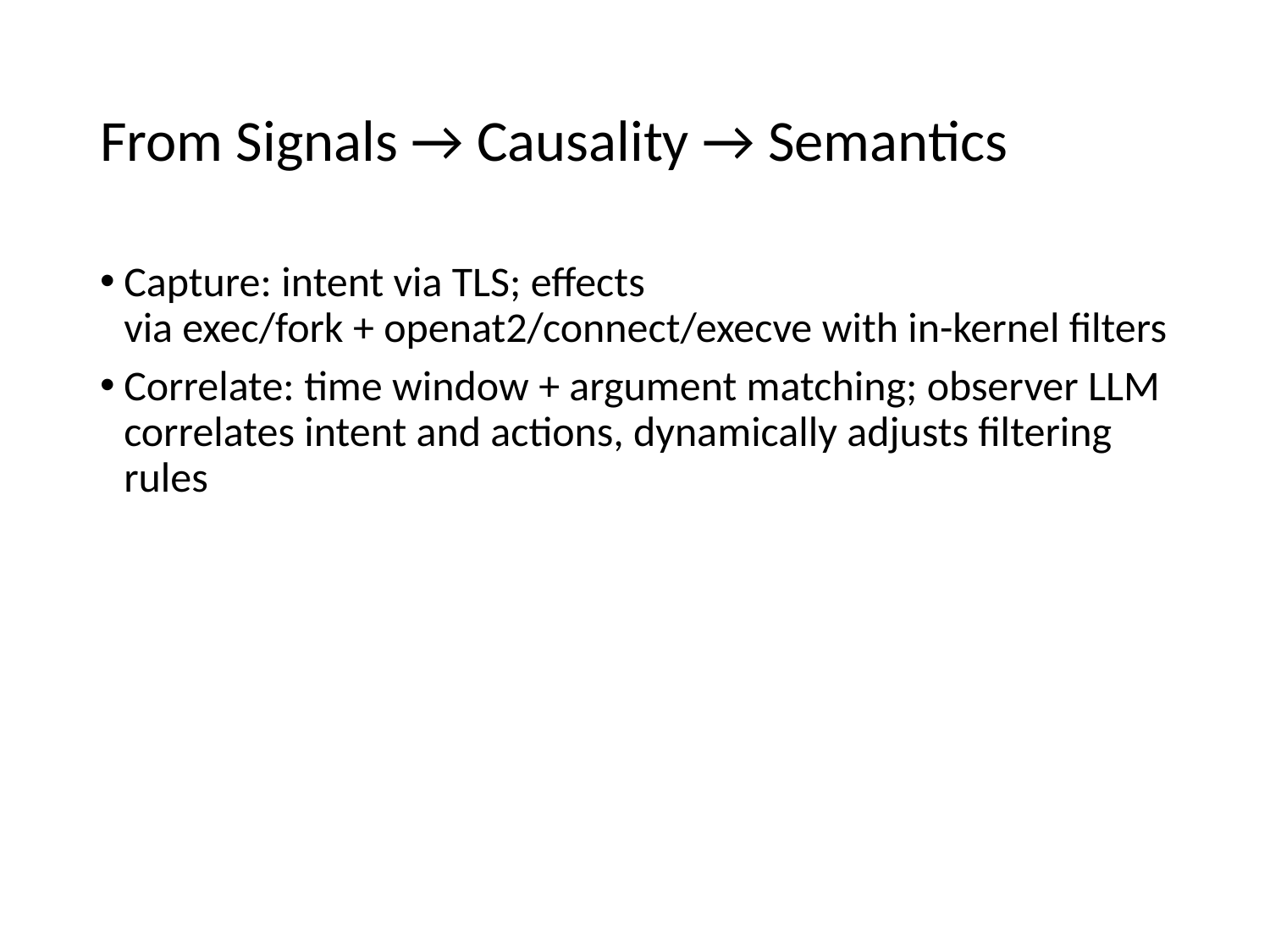

# From Signals → Causality → Semantics
Capture: intent via TLS; effects via exec/fork + openat2/connect/execve with in-kernel filters
Correlate: time window + argument matching; observer LLM correlates intent and actions, dynamically adjusts filtering rules